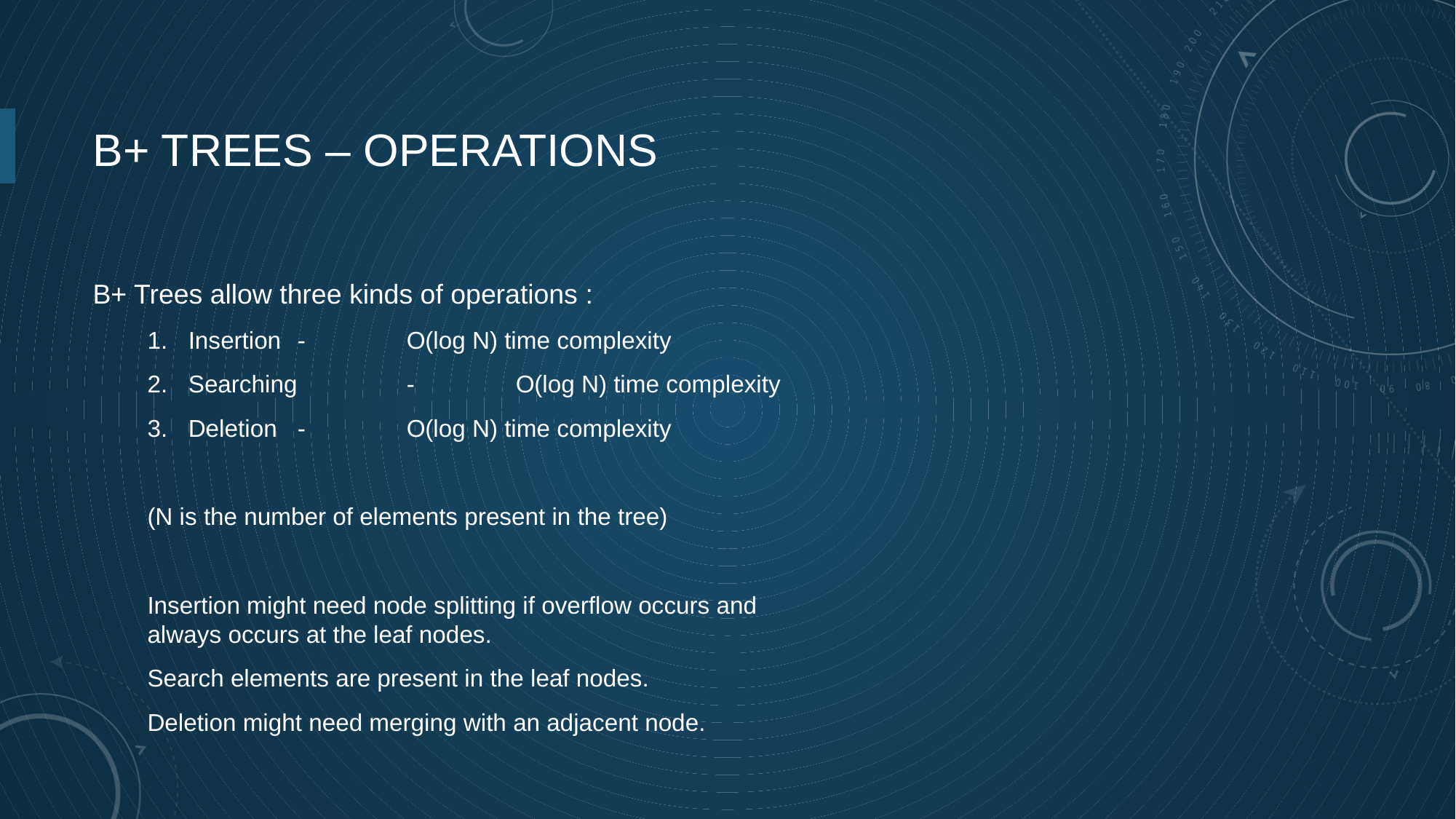

# B+ Trees – OPERATIONS

B+ Trees allow three kinds of operations :
Insertion 	-	O(log N) time complexity
Searching	-	O(log N) time complexity
Deletion	-	O(log N) time complexity

(N is the number of elements present in the tree)

Insertion might need node splitting if overflow occurs and always occurs at the leaf nodes.
Search elements are present in the leaf nodes.
Deletion might need merging with an adjacent node.